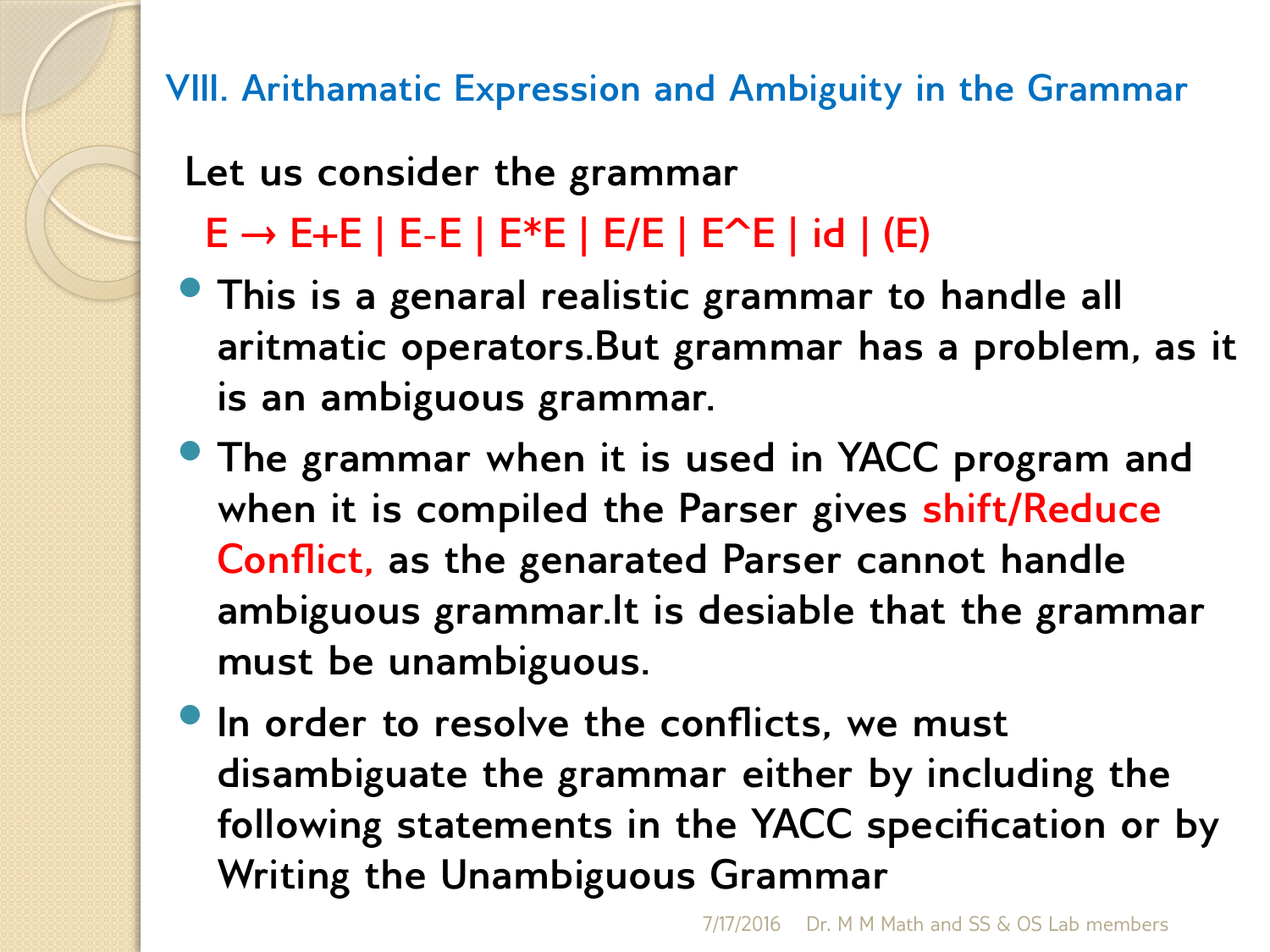

# VIII. Arithamatic Expression and Ambiguity in the Grammar
 Let us consider the grammar
  E → E+E | E-E | E*E | E/E | E^E | id | (E)
This is a genaral realistic grammar to handle all aritmatic operators.But grammar has a problem, as it is an ambiguous grammar.
The grammar when it is used in YACC program and when it is compiled the Parser gives shift/Reduce Conflict, as the genarated Parser cannot handle ambiguous grammar.It is desiable that the grammar must be unambiguous.
In order to resolve the conflicts, we must disambiguate the grammar either by including the following statements in the YACC specification or by Writing the Unambiguous Grammar

7/17/2016
Dr. M M Math and SS & OS Lab members
33